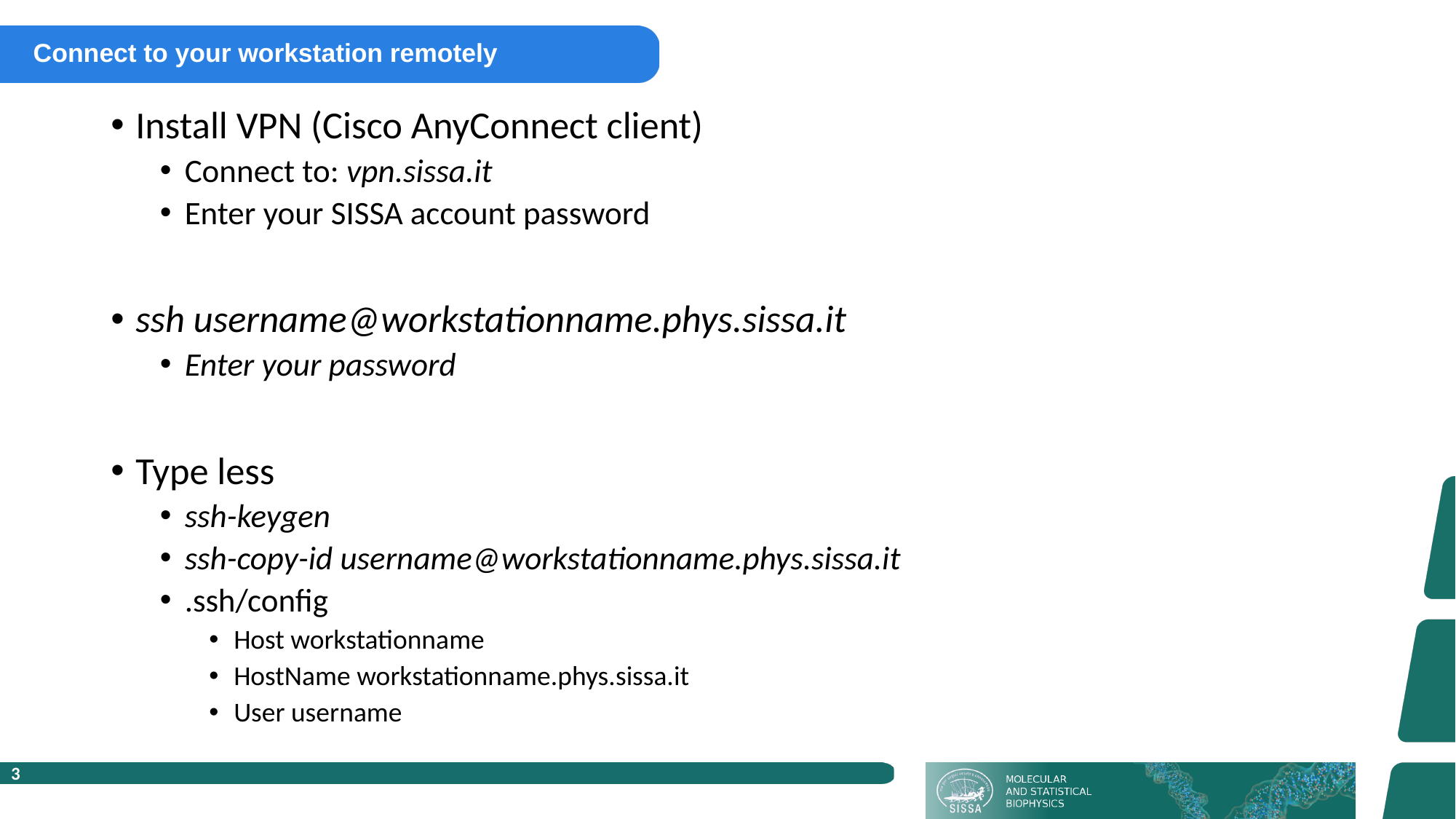

# Connect to your workstation remotely
Install VPN (Cisco AnyConnect client)
Connect to: vpn.sissa.it
Enter your SISSA account password

ssh username@workstationname.phys.sissa.it
Enter your password

Type less
ssh-keygen
ssh-copy-id username@workstationname.phys.sissa.it
.ssh/config
Host workstationname
HostName workstationname.phys.sissa.it
User username